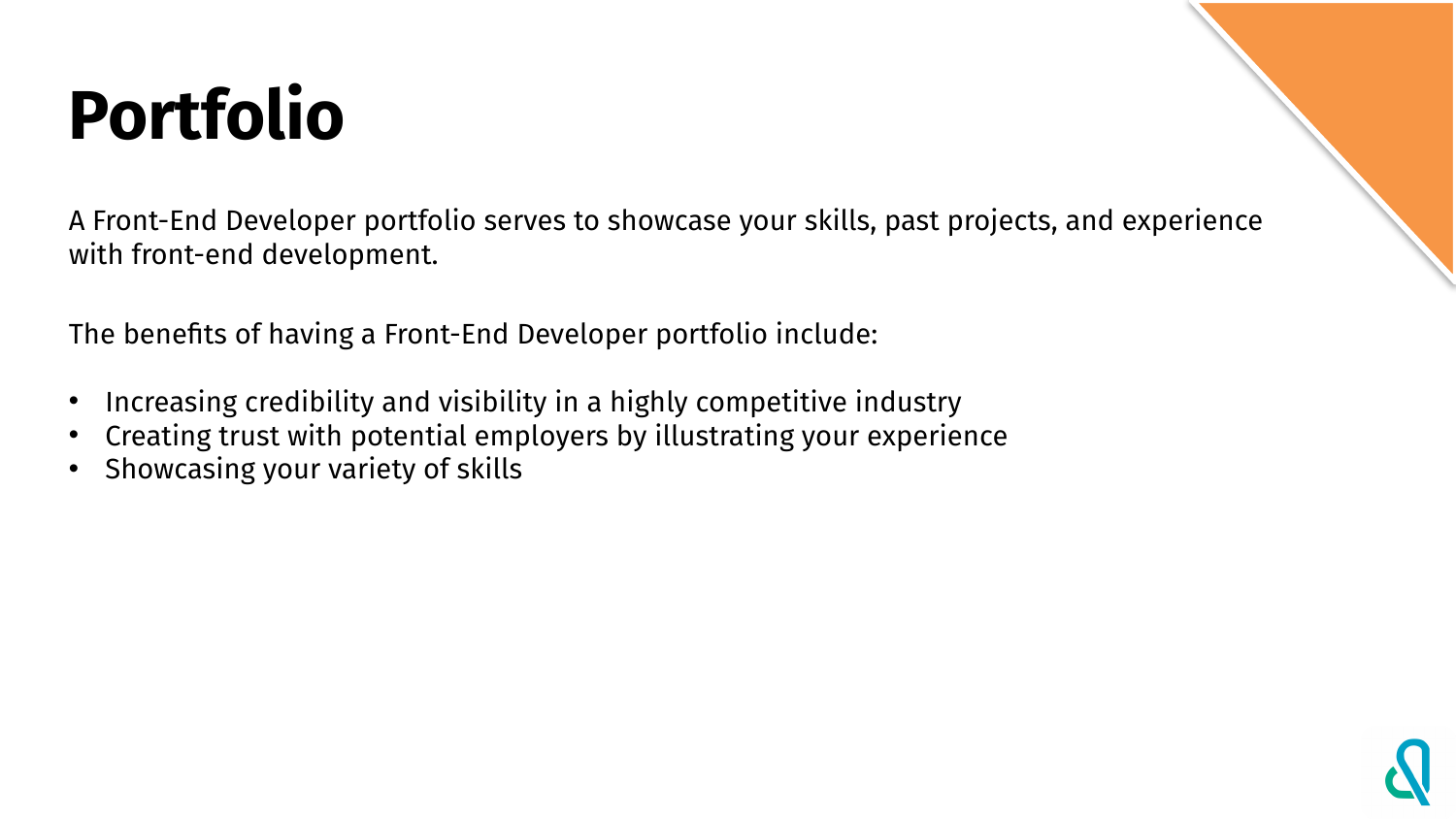

# Portfolio
A Front-End Developer portfolio serves to showcase your skills, past projects, and experience with front-end development.
The benefits of having a Front-End Developer portfolio include:

Increasing credibility and visibility in a highly competitive industry
Creating trust with potential employers by illustrating your experience
Showcasing your variety of skills